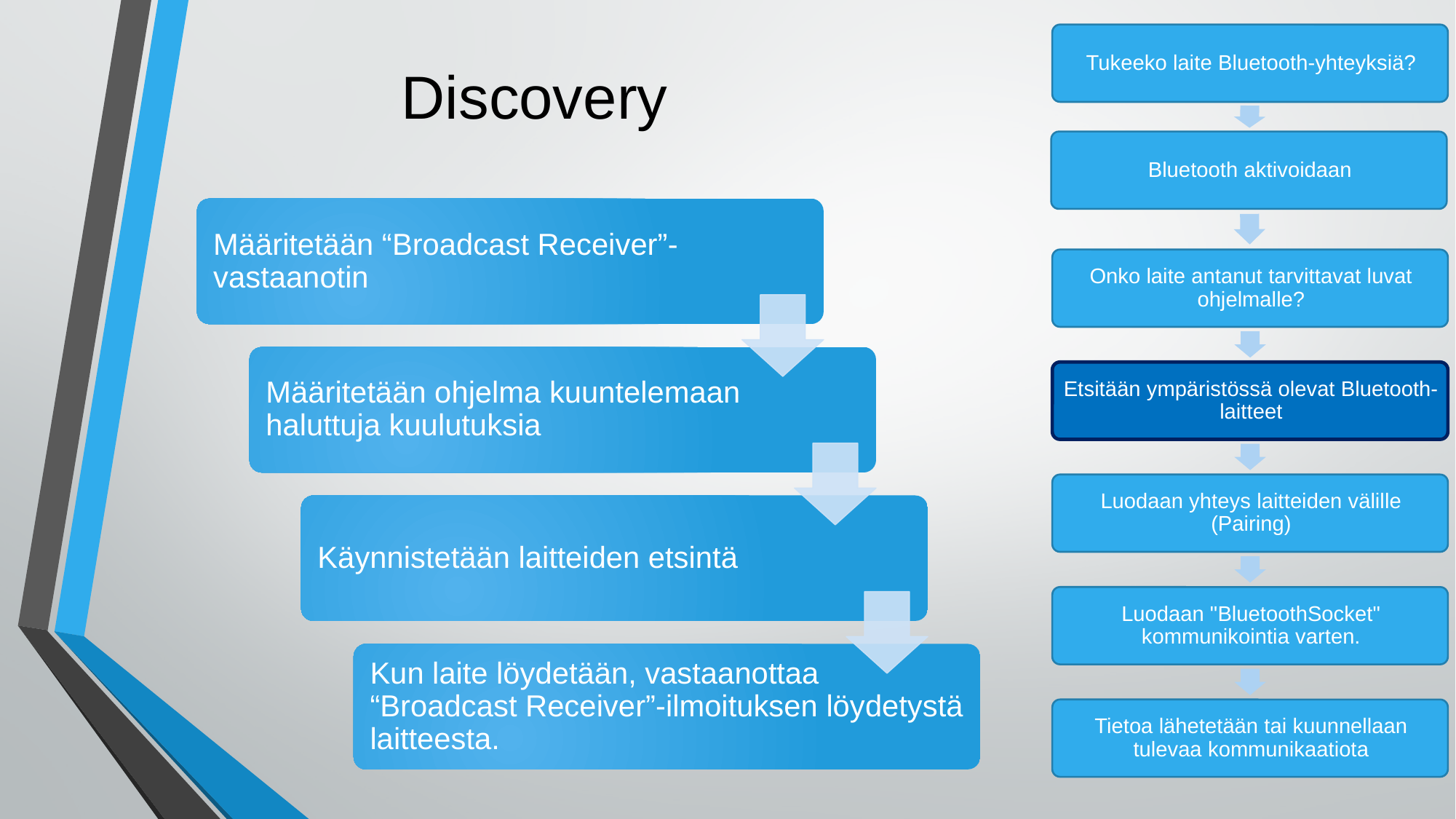

Tukeeko laite Bluetooth-yhteyksiä?

Bluetooth aktivoidaan

Onko laite antanut tarvittavat luvat ohjelmalle?

Etsitään ympäristössä olevat Bluetooth-laitteet

Luodaan yhteys laitteiden välille (Pairing)

Luodaan "BluetoothSocket" kommunikointia varten.

Tietoa lähetetään tai kuunnellaan tulevaa kommunikaatiota
# Discovery
Määritetään “Broadcast Receiver”-vastaanotin
Määritetään ohjelma kuuntelemaan haluttuja kuulutuksia
Käynnistetään laitteiden etsintä
Kun laite löydetään, vastaanottaa “Broadcast Receiver”-ilmoituksen löydetystä laitteesta.